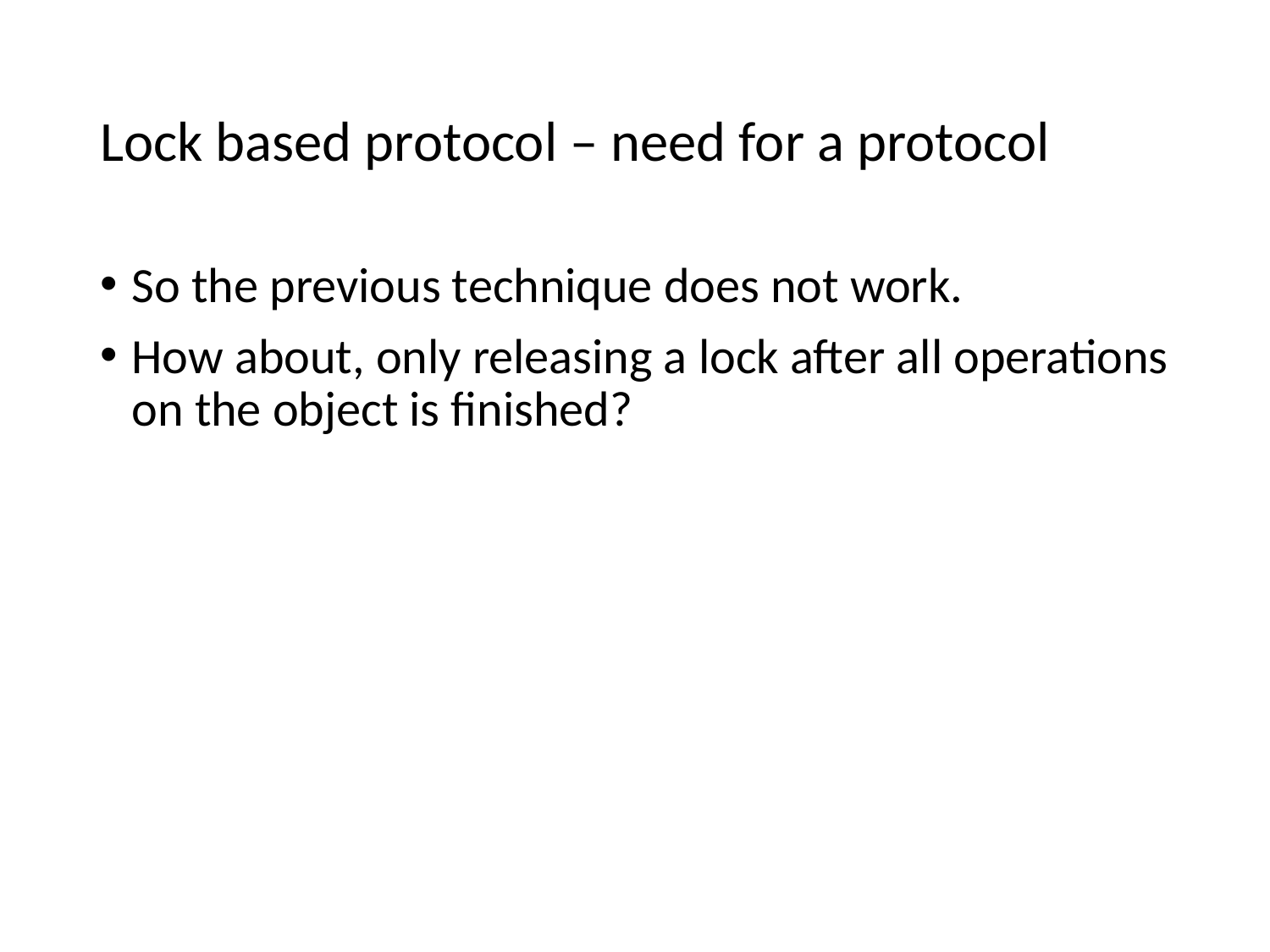

# Lock based protocol – need for a protocol
So the previous technique does not work.
How about, only releasing a lock after all operations on the object is finished?